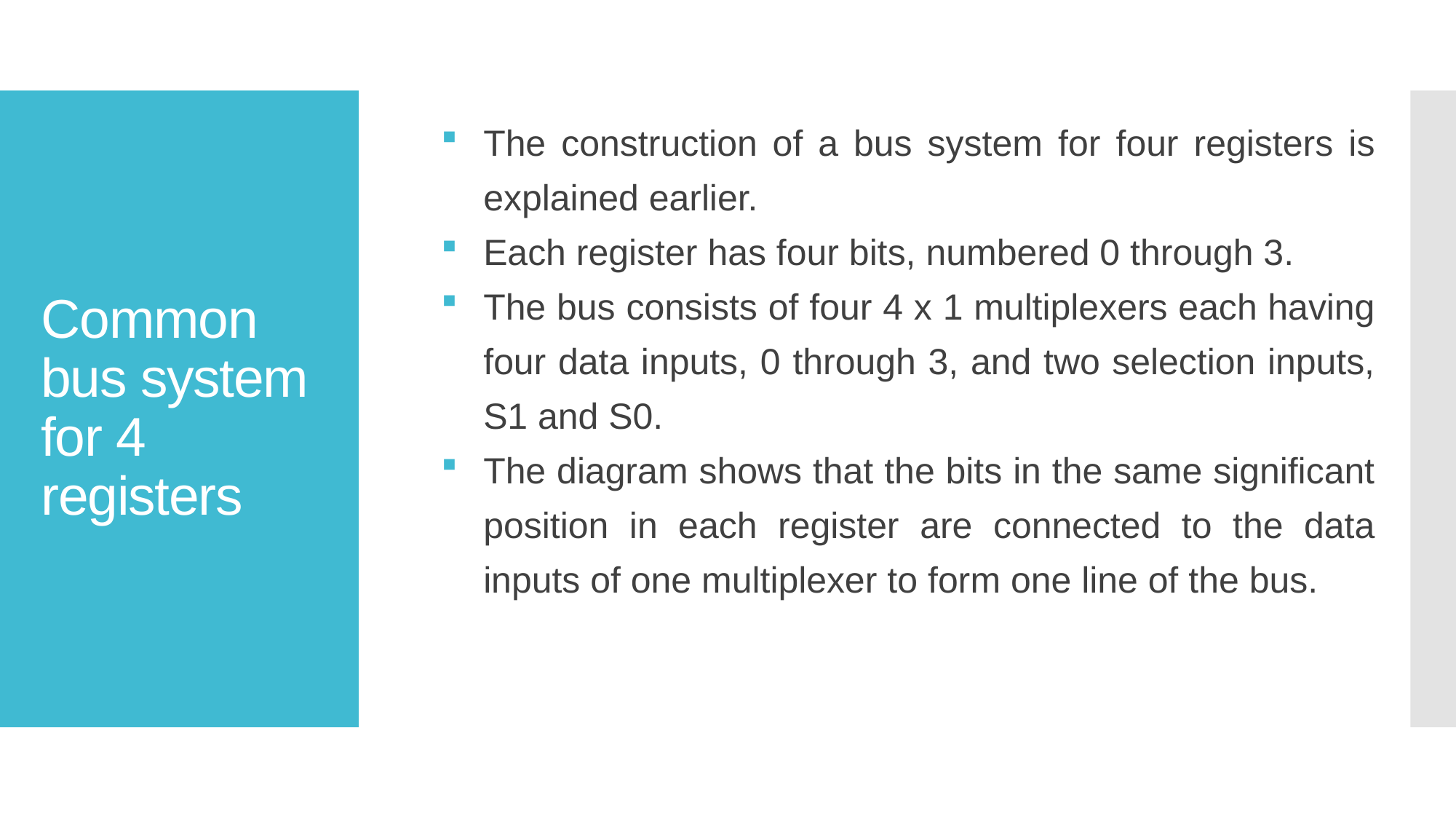

The construction of a bus system for four registers is explained earlier.
Each register has four bits, numbered 0 through 3.
The bus consists of four 4 x 1 multiplexers each having four data inputs, 0 through 3, and two selection inputs, S1 and S0.
The diagram shows that the bits in the same significant position in each register are connected to the data inputs of one multiplexer to form one line of the bus.
# Common bus system for 4 registers